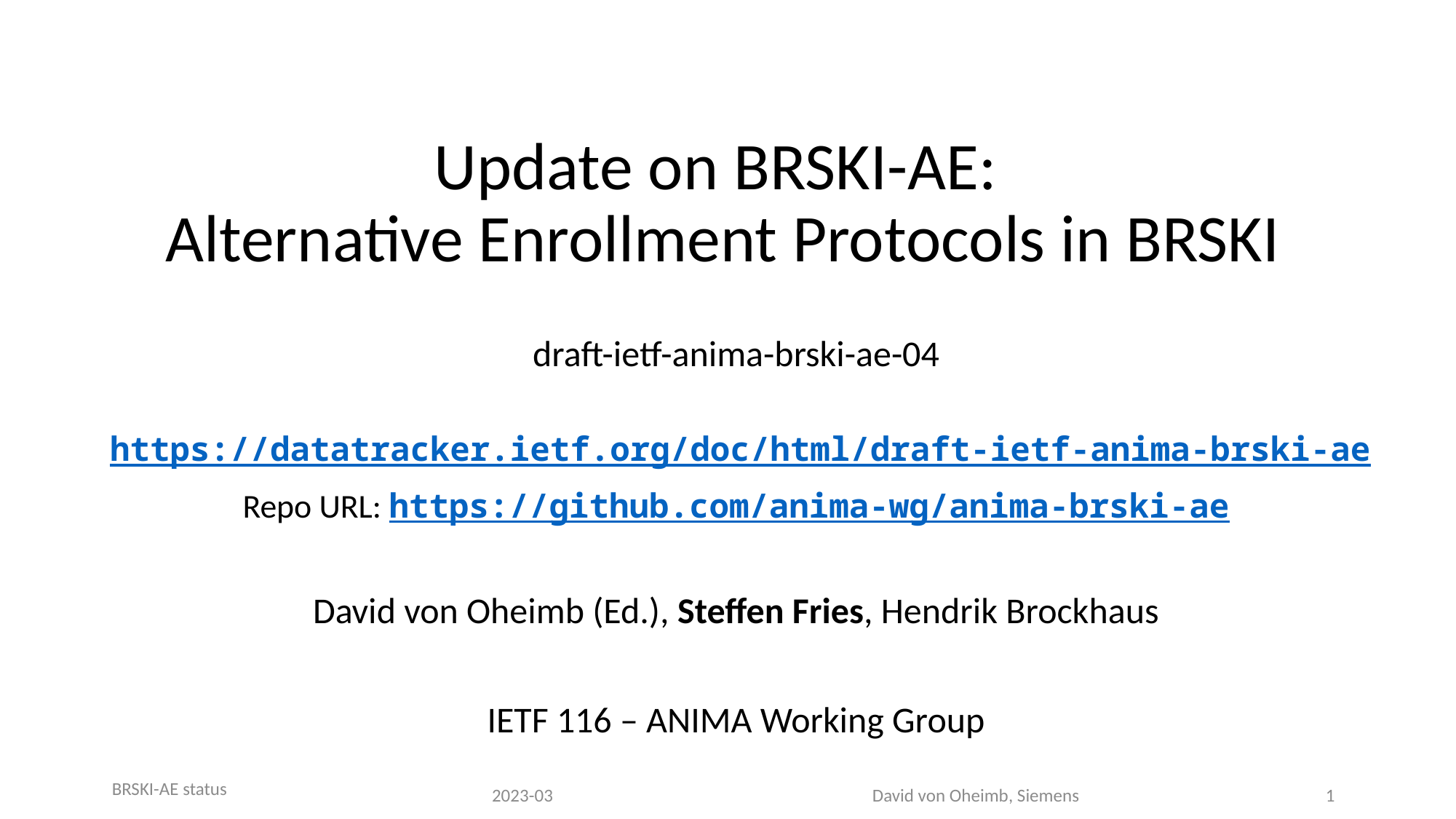

Update on BRSKI-AE:
Alternative Enrollment Protocols in BRSKI

draft-ietf-anima-brski-ae-04
 https://datatracker.ietf.org/doc/html/draft-ietf-anima-brski-ae
Repo URL: https://github.com/anima-wg/anima-brski-ae

David von Oheimb (Ed.), Steffen Fries, Hendrik Brockhaus

IETF 116 – ANIMA Working Group